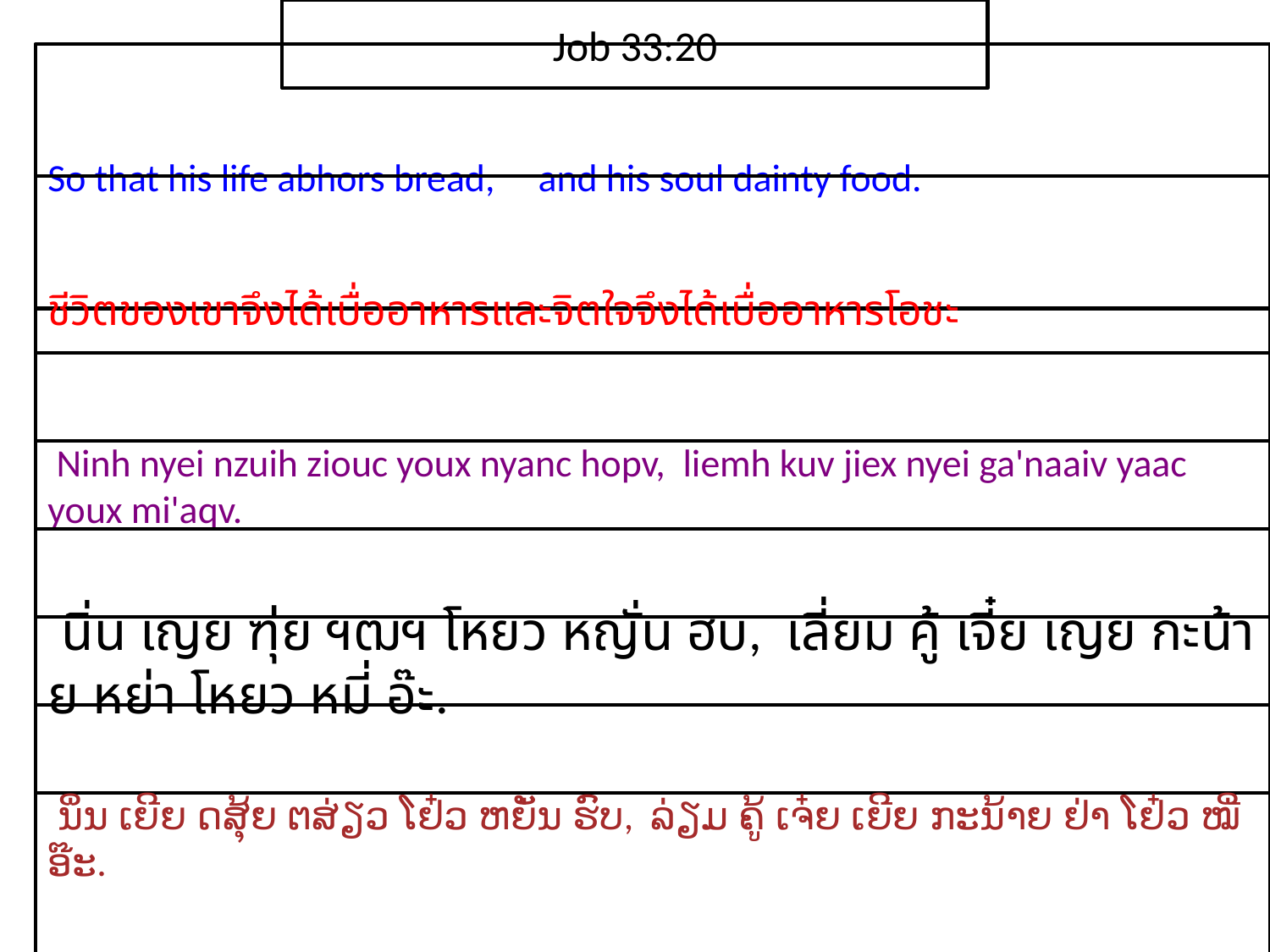

Job 33:20
So that his life abhors bread,     and his soul dainty food.
ชีวิต​ของ​เขา​จึง​ได้​เบื่อ​อาหารและ​จิตใจ​จึง​ได้​เบื่อ​อาหาร​โอชะ
 Ninh nyei nzuih ziouc youx nyanc hopv,  liemh kuv jiex nyei ga'naaiv yaac youx mi'aqv.
 นิ่น เญย ฑุ่ย ฯฒฯ โหยว หญั่น ฮบ,  เลี่ยม คู้ เจี๋ย เญย กะน้าย หย่า โหยว หมี่ อ๊ะ.
 ນິ່ນ ເຍີຍ ດສຸ້ຍ ຕສ່ຽວ ໂຢ໋ວ ຫຍັ່ນ ຮົບ,  ລ່ຽມ ຄູ້ ເຈ໋ຍ ເຍີຍ ກະນ້າຍ ຢ່າ ໂຢ໋ວ ໝີ່ ອ໊ະ.